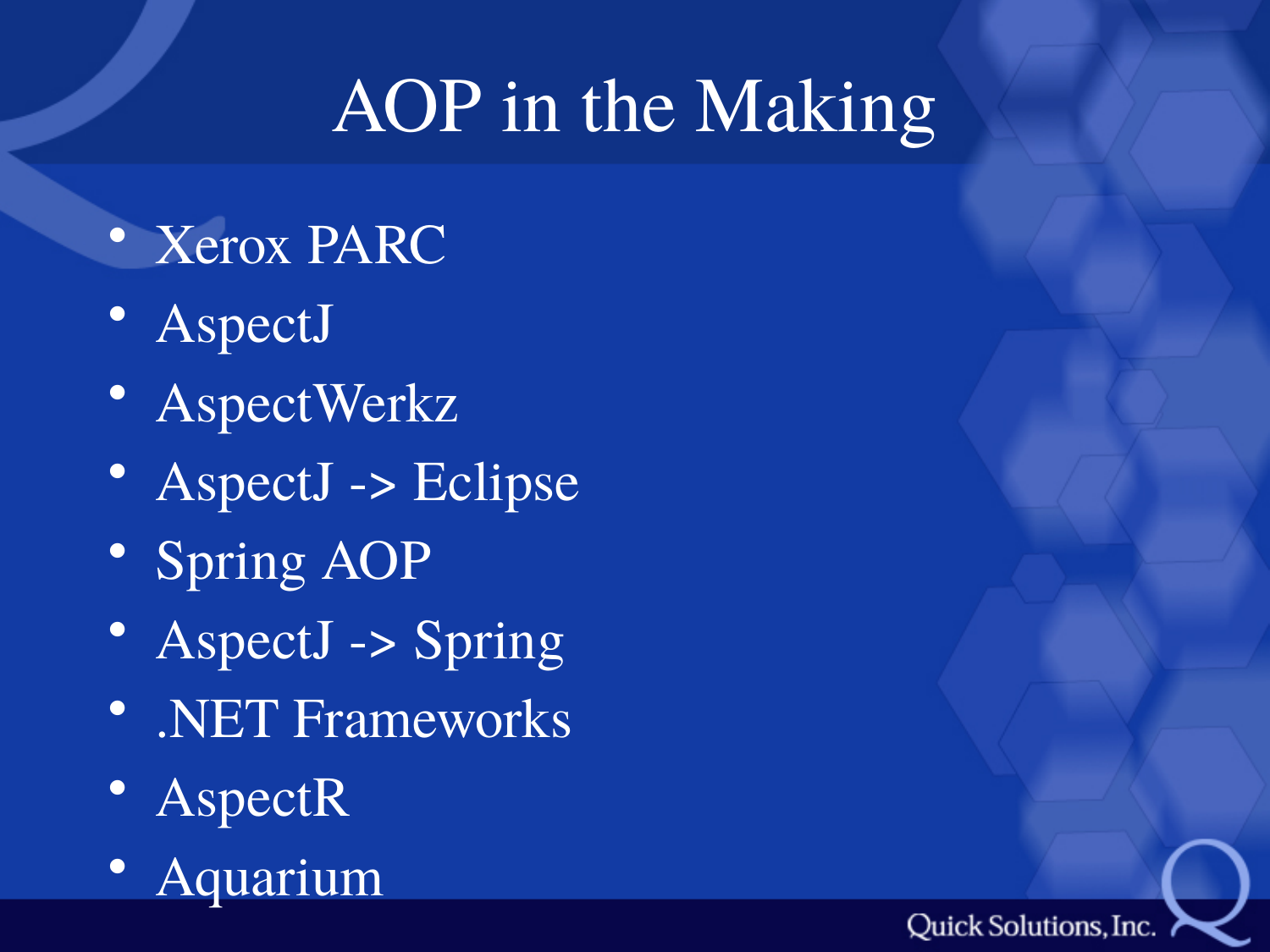

# AOP in the Making
Xerox PARC
AspectJ
AspectWerkz
AspectJ -> Eclipse
Spring AOP
AspectJ -> Spring
.NET Frameworks
AspectR
Aquarium